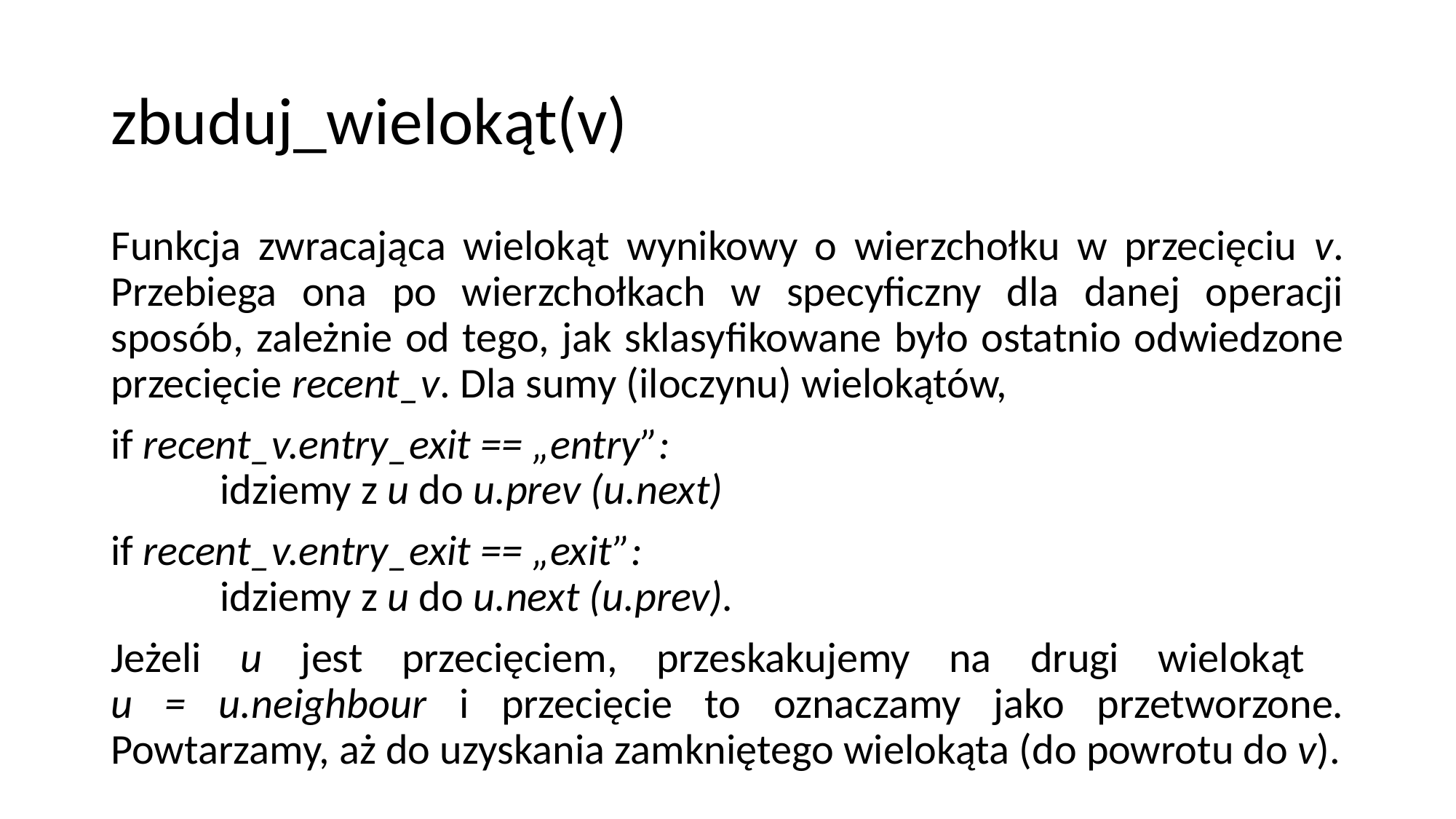

# zbuduj_wielokąt(v)
Funkcja zwracająca wielokąt wynikowy o wierzchołku w przecięciu v. Przebiega ona po wierzchołkach w specyficzny dla danej operacji sposób, zależnie od tego, jak sklasyfikowane było ostatnio odwiedzone przecięcie recent_v. Dla sumy (iloczynu) wielokątów,
if recent_v.entry_exit == „entry”:
	idziemy z u do u.prev (u.next)
if recent_v.entry_exit == „exit”:
	idziemy z u do u.next (u.prev).
Jeżeli u jest przecięciem, przeskakujemy na drugi wielokąt
u = u.neighbour i przecięcie to oznaczamy jako przetworzone. Powtarzamy, aż do uzyskania zamkniętego wielokąta (do powrotu do v).